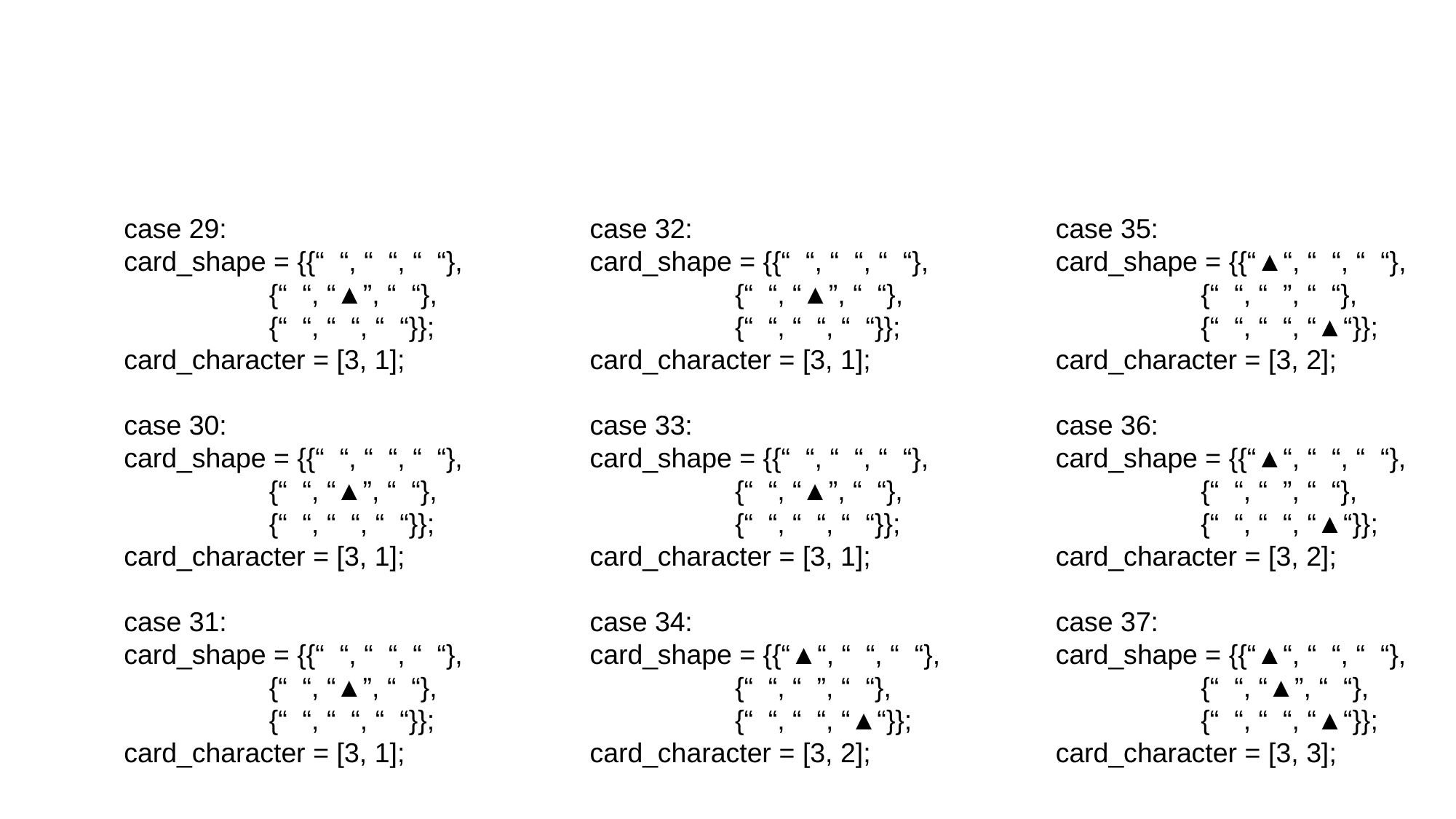

case 29:
	card_shape = {{“  “, “  “, “  “},
	                   {“  “, “▲”, “  “},
	                   {“  “, “  “, “  “}};
	card_character = [3, 1];

	case 30:
	card_shape = {{“  “, “  “, “  “},
	                   {“  “, “▲”, “  “},
	                   {“  “, “  “, “  “}};
	card_character = [3, 1];

	case 31:
	card_shape = {{“  “, “  “, “  “},
	                   {“  “, “▲”, “  “},
	                   {“  “, “  “, “  “}};
	card_character = [3, 1];

	case 32:
	card_shape = {{“  “, “  “, “  “},
	                   {“  “, “▲”, “  “},
	                   {“  “, “  “, “  “}};
	card_character = [3, 1];

	case 33:
	card_shape = {{“  “, “  “, “  “},
	                   {“  “, “▲”, “  “},
	                   {“  “, “  “, “  “}};
	card_character = [3, 1];

	case 34:
	card_shape = {{“▲“, “  “, “  “},
	                   {“  “, “  ”, “  “},
	                   {“  “, “  “, “▲“}};
	card_character = [3, 2];

	case 35:
	card_shape = {{“▲“, “  “, “  “},
	                   {“  “, “  ”, “  “},
	                   {“  “, “  “, “▲“}};
	card_character = [3, 2];

	case 36:
	card_shape = {{“▲“, “  “, “  “},
	                   {“  “, “  ”, “  “},
	                   {“  “, “  “, “▲“}};
	card_character = [3, 2];

	case 37:
	card_shape = {{“▲“, “  “, “  “},
	                   {“  “, “▲”, “  “},
	                   {“  “, “  “, “▲“}};
	card_character = [3, 3];